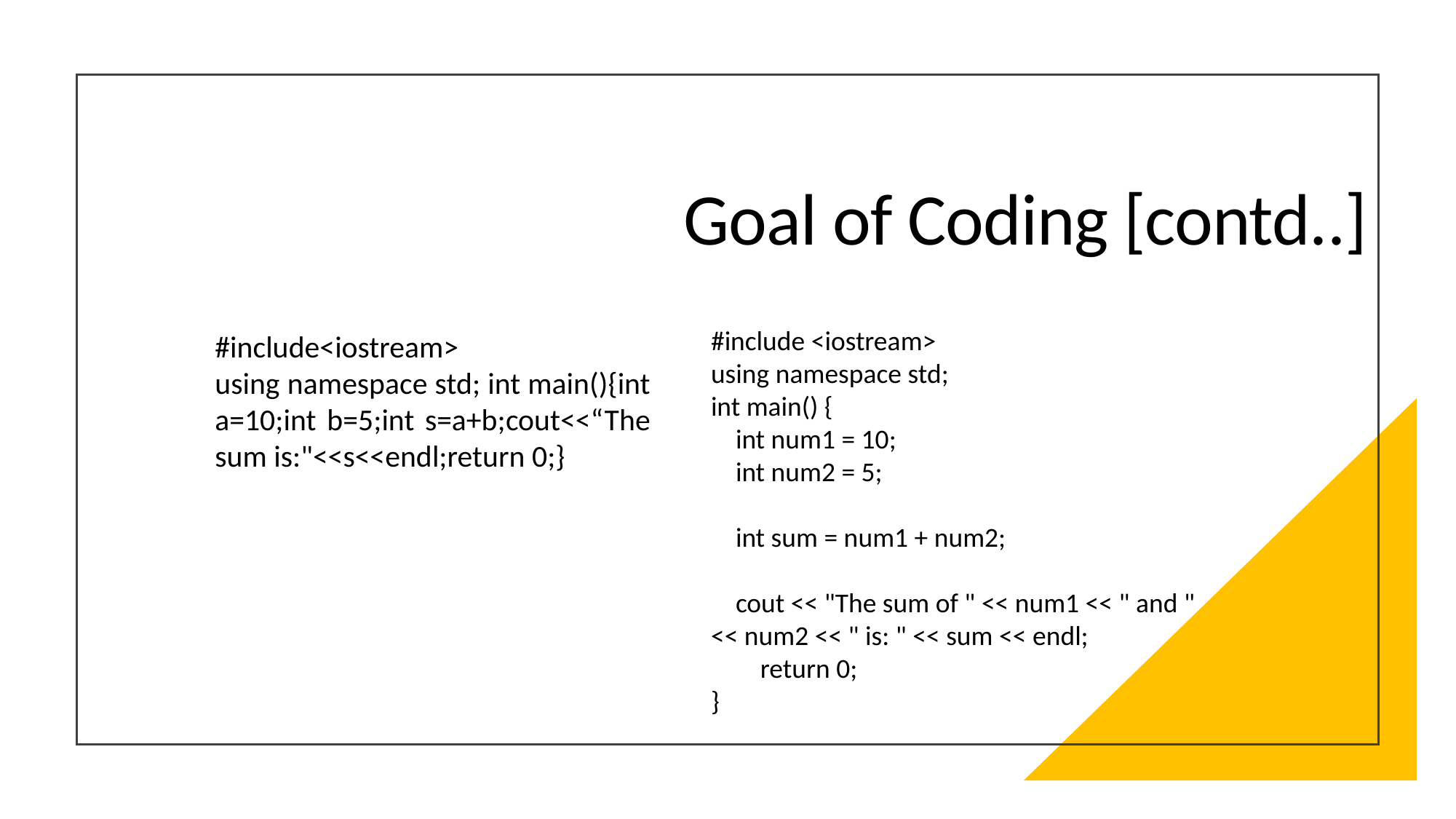

# Goal of Coding [contd..]
#include <iostream>
using namespace std;
int main() {
    int num1 = 10;
    int num2 = 5;

    int sum = num1 + num2;

    cout << "The sum of " << num1 << " and " << num2 << " is: " << sum << endl;
        return 0;
}

#include<iostream>
using namespace std; int main(){int a=10;int b=5;int s=a+b;cout<<“The sum is:"<<s<<endl;return 0;}